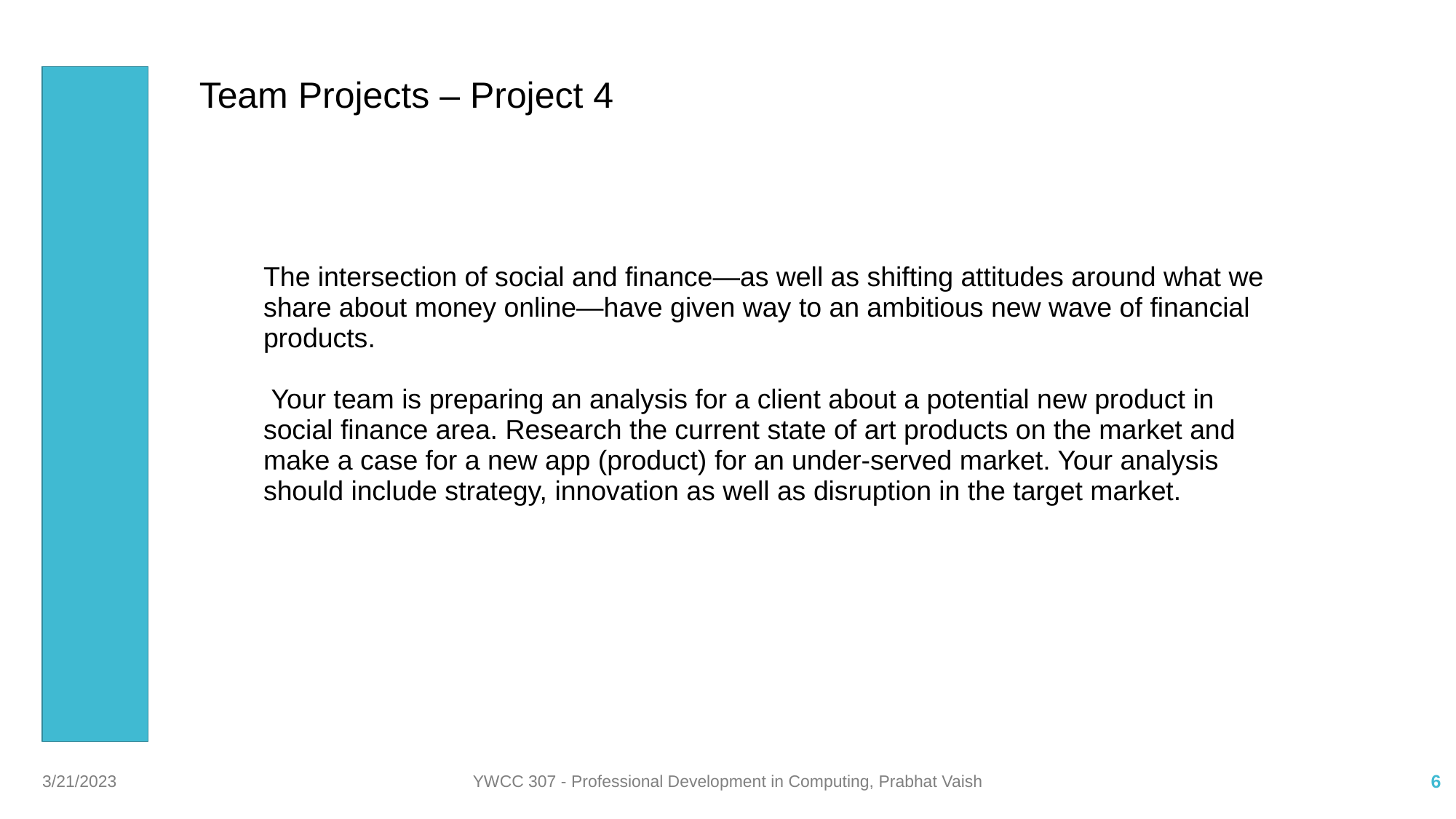

Team Projects – Project 4
|  |
| --- |
| The intersection of social and finance—as well as shifting attitudes around what we share about money online—have given way to an ambitious new wave of financial products. Your team is preparing an analysis for a client about a potential new product in social finance area. Research the current state of art products on the market and make a case for a new app (product) for an under-served market. Your analysis should include strategy, innovation as well as disruption in the target market. |
|  |
3/21/2023
YWCC 307 - Professional Development in Computing, Prabhat Vaish
6